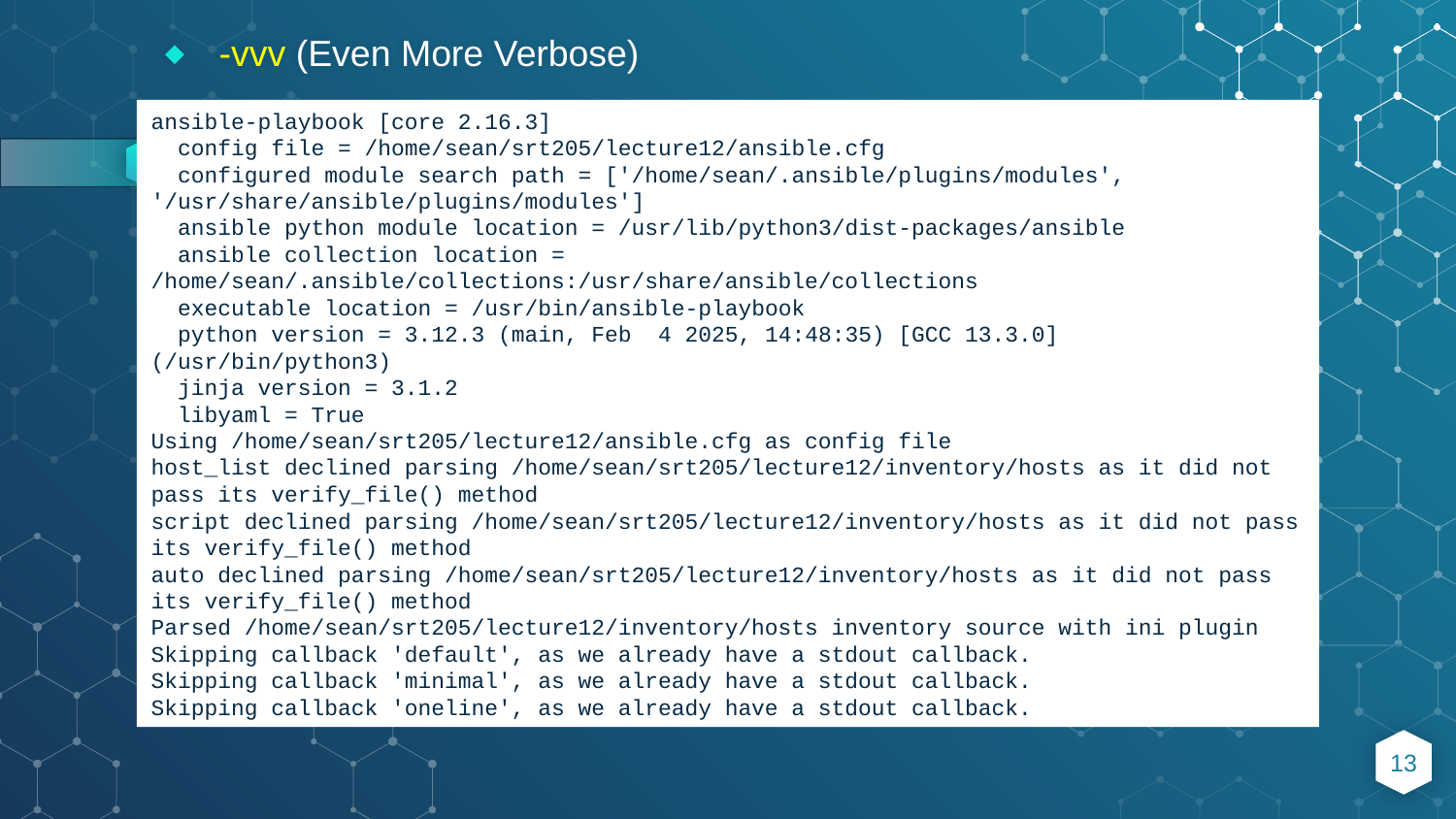

-vvv (Even More Verbose)
ansible-playbook [core 2.16.3]
  config file = /home/sean/srt205/lecture12/ansible.cfg
  configured module search path = ['/home/sean/.ansible/plugins/modules', '/usr/share/ansible/plugins/modules']
  ansible python module location = /usr/lib/python3/dist-packages/ansible
  ansible collection location = /home/sean/.ansible/collections:/usr/share/ansible/collections
  executable location = /usr/bin/ansible-playbook
  python version = 3.12.3 (main, Feb  4 2025, 14:48:35) [GCC 13.3.0] (/usr/bin/python3)
  jinja version = 3.1.2
  libyaml = True
Using /home/sean/srt205/lecture12/ansible.cfg as config file
host_list declined parsing /home/sean/srt205/lecture12/inventory/hosts as it did not pass its verify_file() method
script declined parsing /home/sean/srt205/lecture12/inventory/hosts as it did not pass its verify_file() method
auto declined parsing /home/sean/srt205/lecture12/inventory/hosts as it did not pass its verify_file() method
Parsed /home/sean/srt205/lecture12/inventory/hosts inventory source with ini plugin
Skipping callback 'default', as we already have a stdout callback.
Skipping callback 'minimal', as we already have a stdout callback.
Skipping callback 'oneline', as we already have a stdout callback.
13